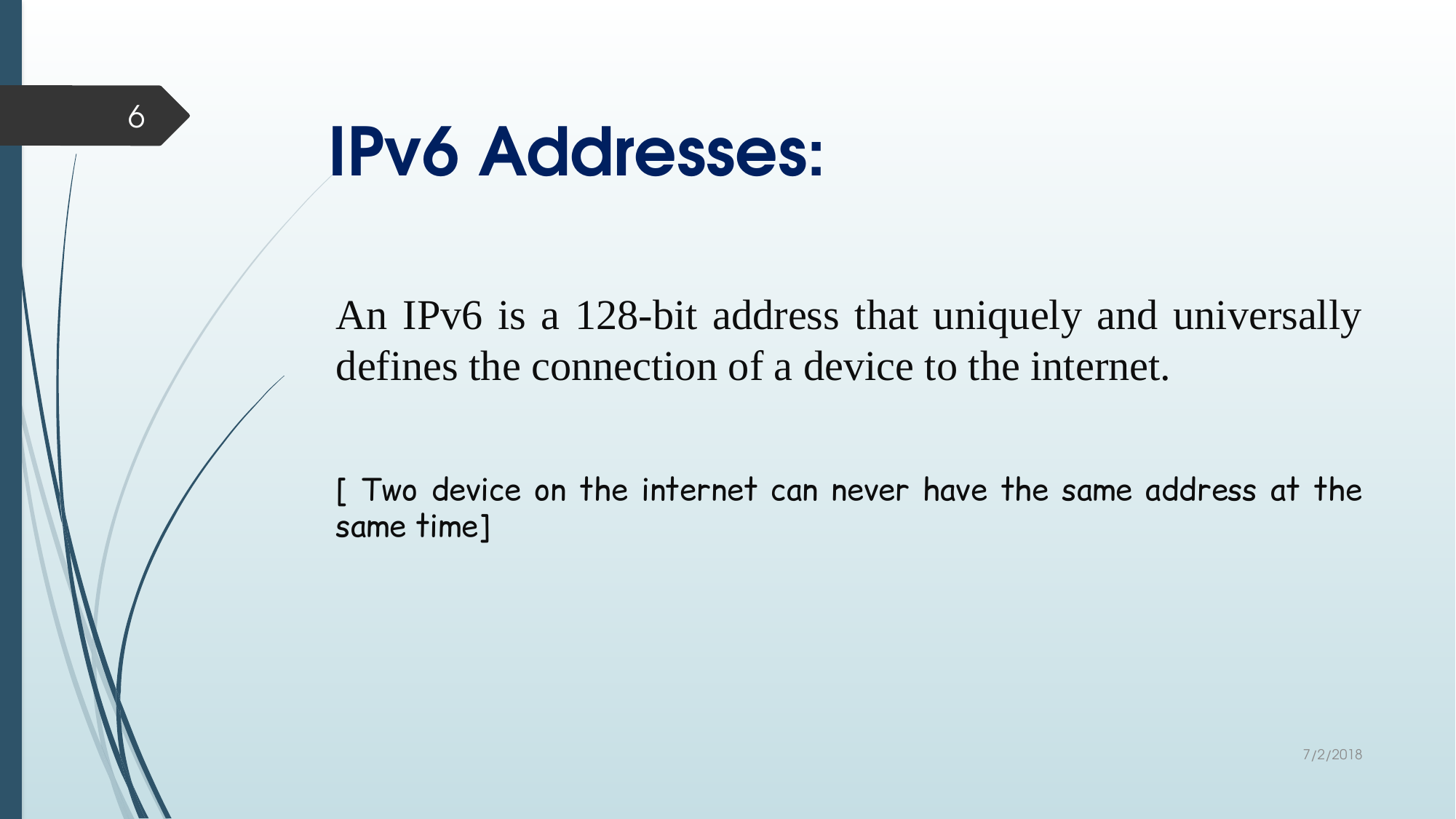

6
# IPv6 Addresses:
An IPv6 is a 128-bit address that uniquely and universally defines the connection of a device to the internet.

[ Two device on the internet can never have the same address at the same time]
7/2/2018